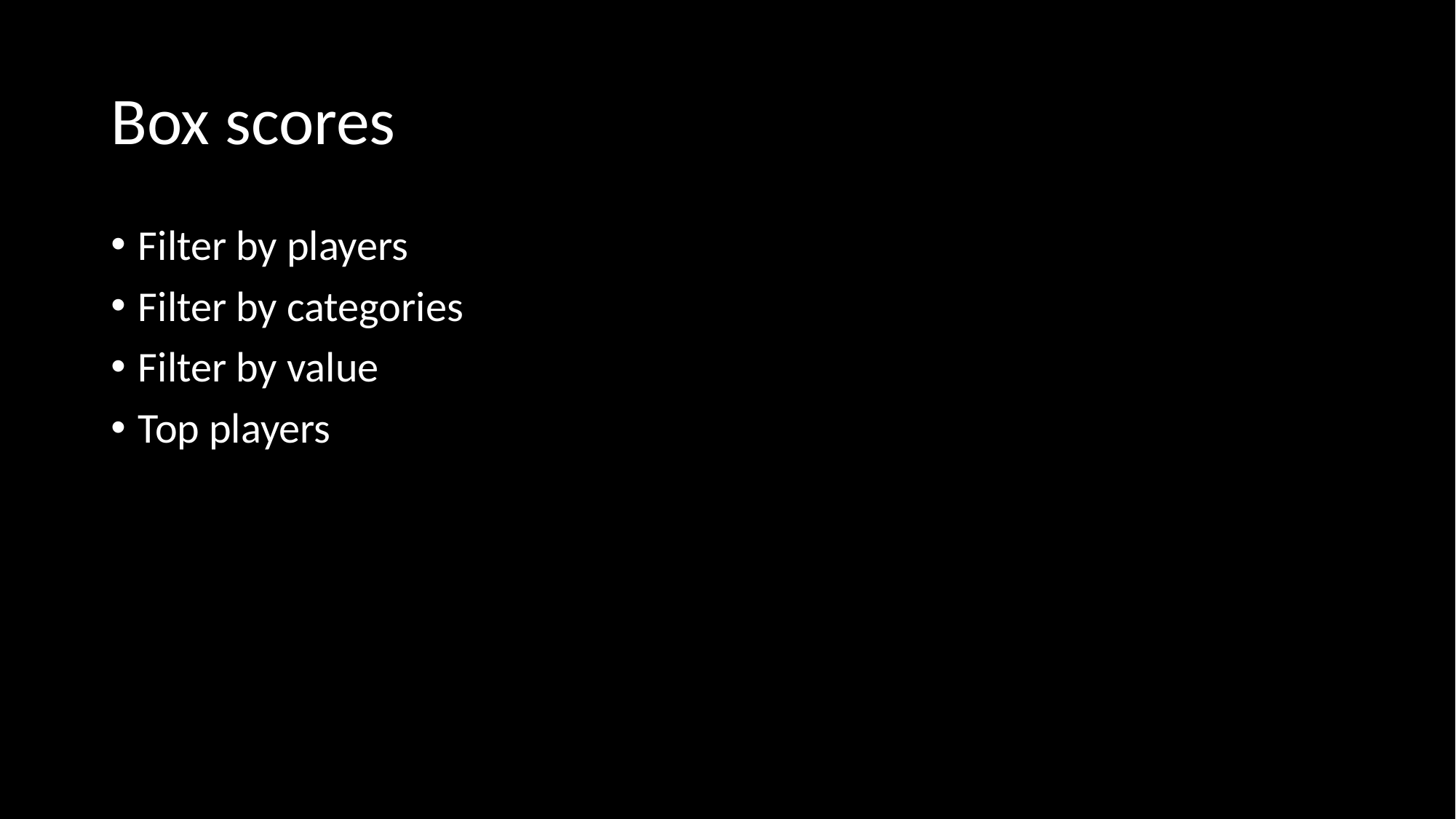

# Box scores
Filter by players
Filter by categories
Filter by value
Top players